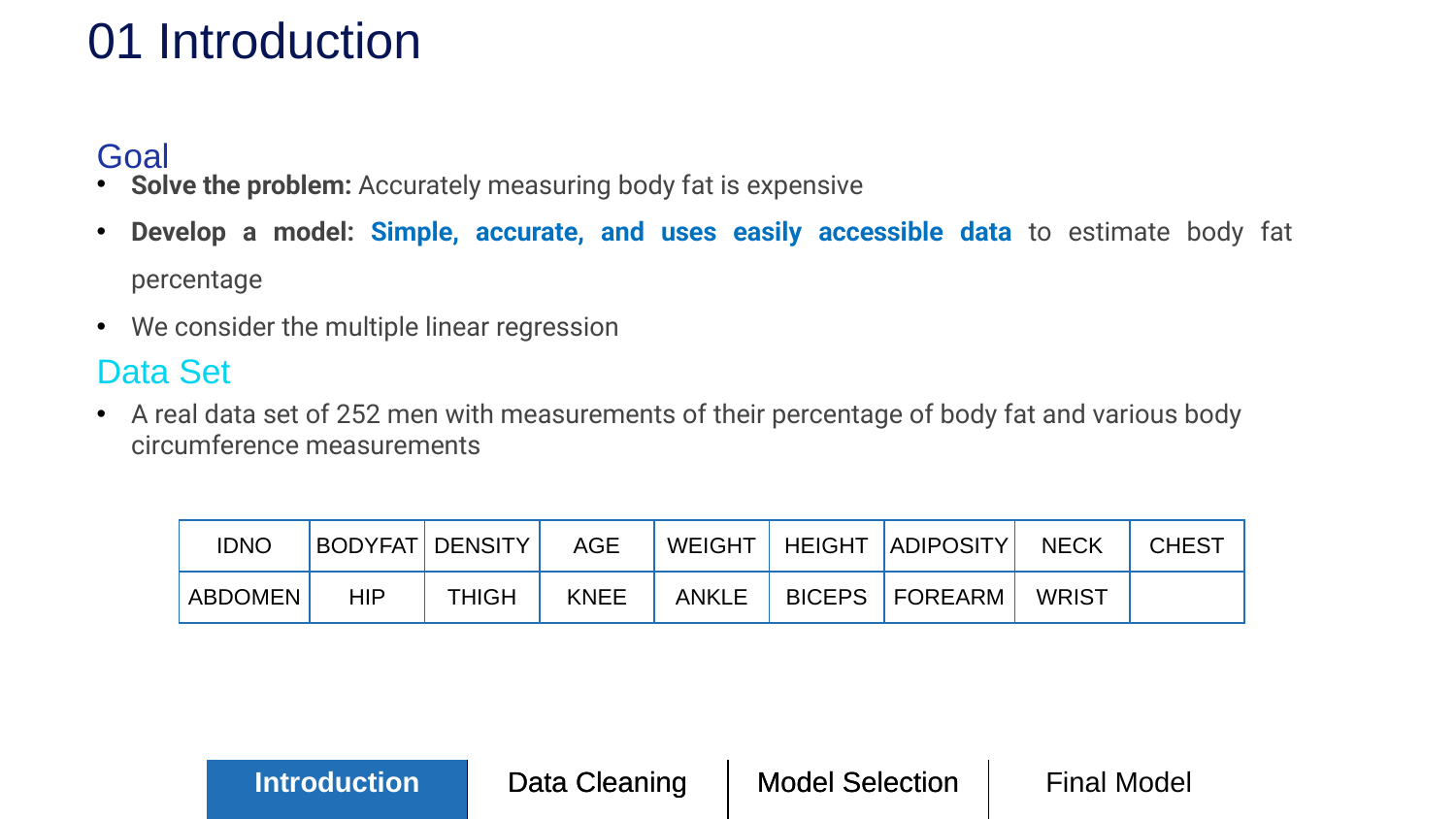

# 01 Introduction
Goal
Solve the problem: Accurately measuring body fat is expensive
Develop a model: Simple, accurate, and uses easily accessible data to estimate body fat percentage
We consider the multiple linear regression
Data Set
A real data set of 252 men with measurements of their percentage of body fat and various body circumference measurements
| IDNO | BODYFAT | DENSITY | AGE | WEIGHT | HEIGHT | ADIPOSITY | NECK | CHEST |
| --- | --- | --- | --- | --- | --- | --- | --- | --- |
| ABDOMEN | HIP | THIGH | KNEE | ANKLE | BICEPS | FOREARM | WRIST |  |
| Introduction | Data Cleaning | Model Selection |  |
| --- | --- | --- | --- |